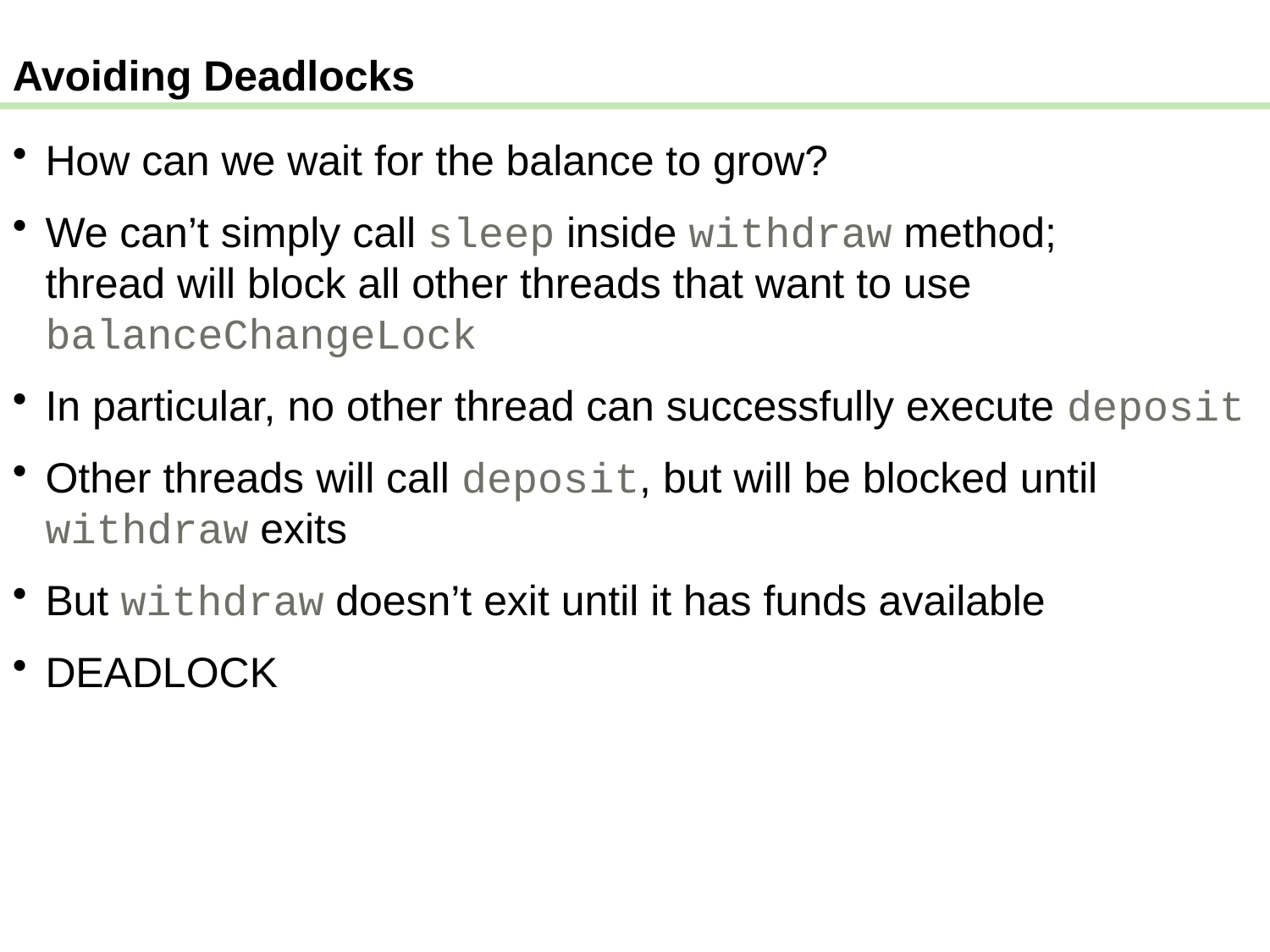

Avoiding Deadlocks
How can we wait for the balance to grow?
We can’t simply call sleep inside withdraw method;
thread will block all other threads that want to use balanceChangeLock
In particular, no other thread can successfully execute deposit
Other threads will call deposit, but will be blocked until withdraw exits
But withdraw doesn’t exit until it has funds available
DEADLOCK